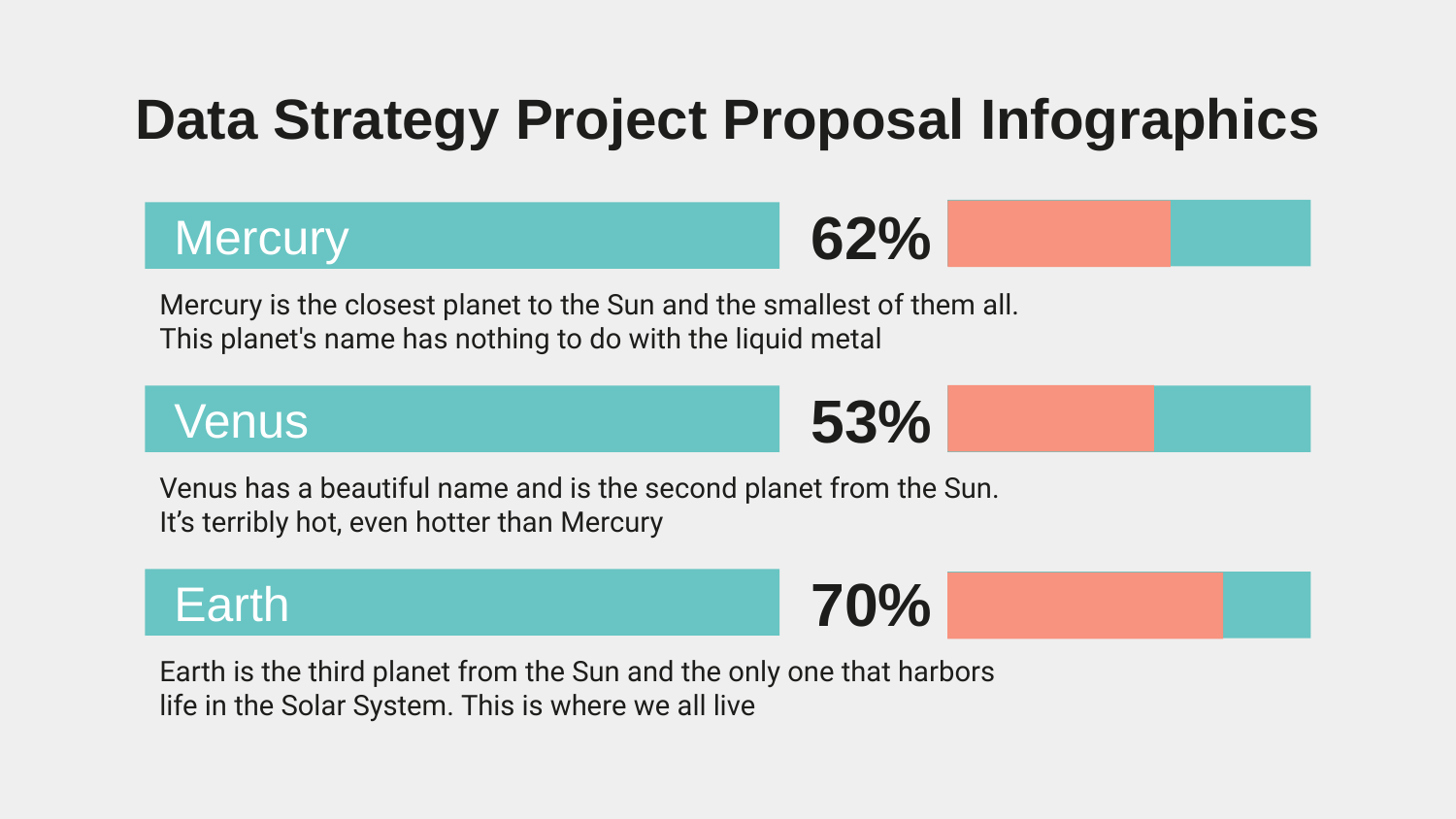

# Data Strategy Project Proposal Infographics

Mercury
Mercury is the closest planet to the Sun and the smallest of them all. This planet's name has nothing to do with the liquid metal
62%

Venus
Venus has a beautiful name and is the second planet from the Sun. It’s terribly hot, even hotter than Mercury
53%
Earth
Earth is the third planet from the Sun and the only one that harbors life in the Solar System. This is where we all live
70%